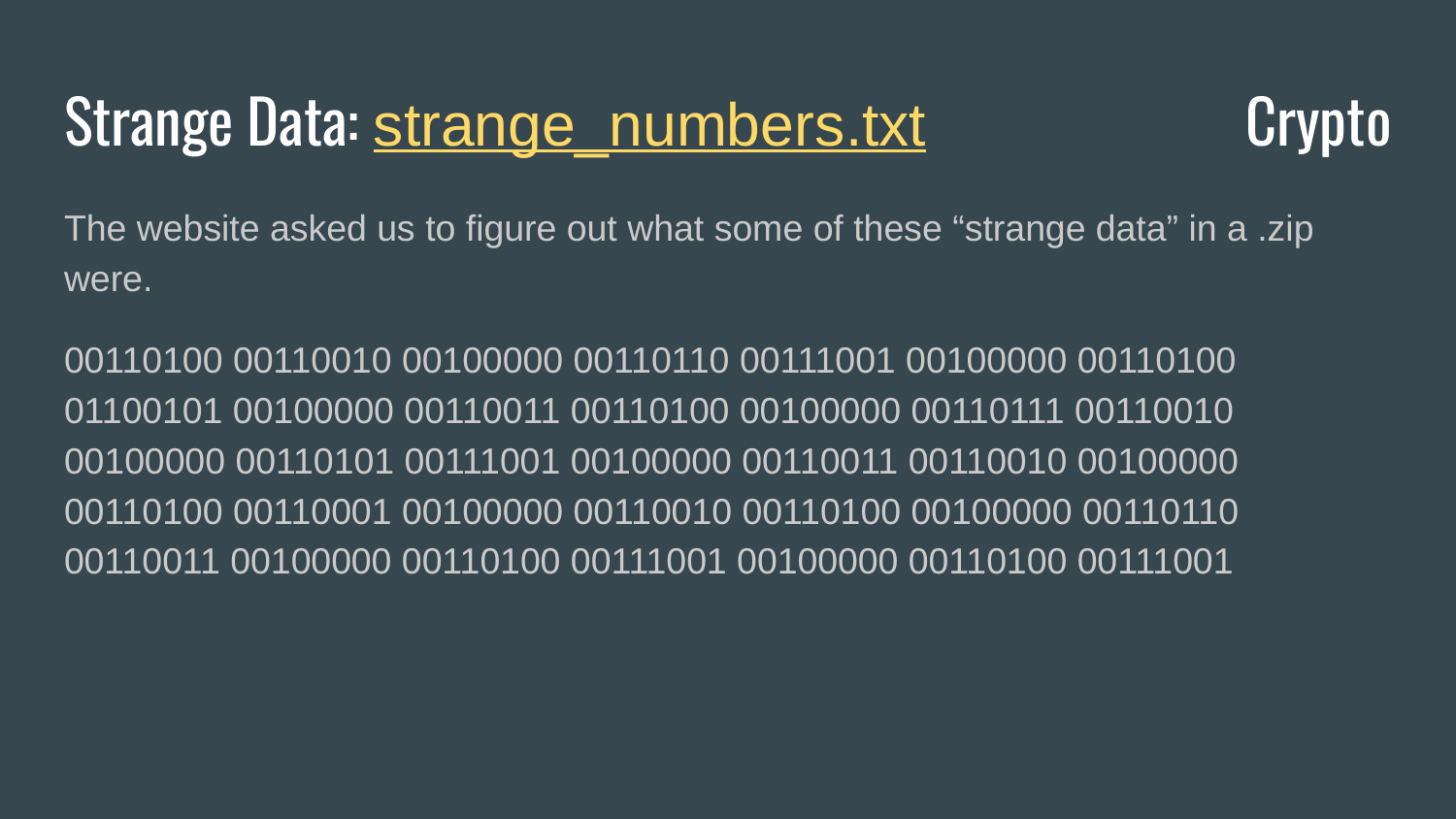

# Strange Data: strange_numbers.txt
Crypto
The website asked us to figure out what some of these “strange data” in a .zip were.
00110100 00110010 00100000 00110110 00111001 00100000 00110100 01100101 00100000 00110011 00110100 00100000 00110111 00110010 00100000 00110101 00111001 00100000 00110011 00110010 00100000 00110100 00110001 00100000 00110010 00110100 00100000 00110110 00110011 00100000 00110100 00111001 00100000 00110100 00111001